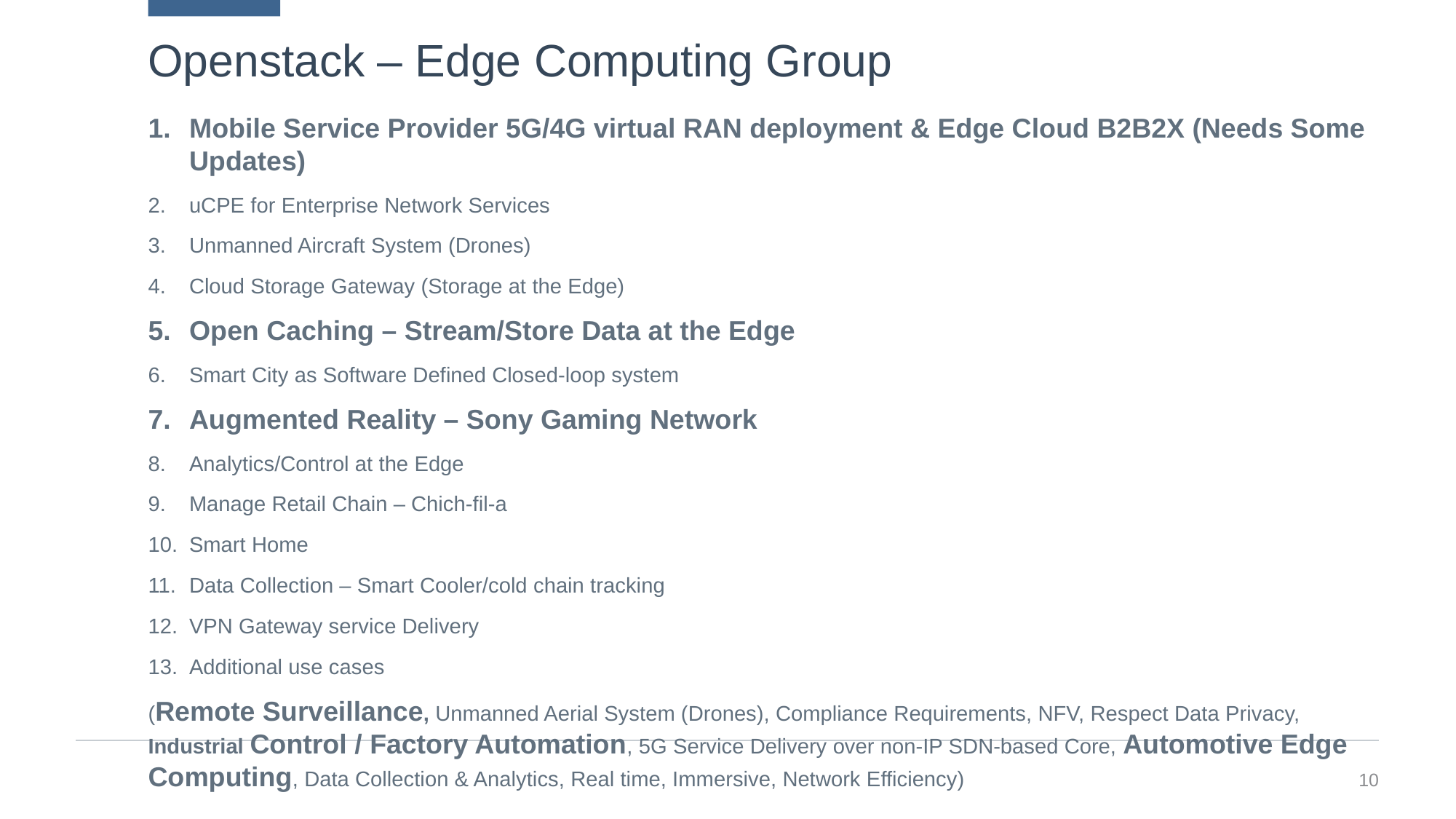

# Openstack – Edge Computing Group
Mobile Service Provider 5G/4G virtual RAN deployment & Edge Cloud B2B2X (Needs Some Updates)
uCPE for Enterprise Network Services
Unmanned Aircraft System (Drones)
Cloud Storage Gateway (Storage at the Edge)
Open Caching – Stream/Store Data at the Edge
Smart City as Software Defined Closed-loop system
Augmented Reality – Sony Gaming Network
Analytics/Control at the Edge
Manage Retail Chain – Chich-fil-a
Smart Home
Data Collection – Smart Cooler/cold chain tracking
VPN Gateway service Delivery
Additional use cases
(Remote Surveillance, Unmanned Aerial System (Drones), Compliance Requirements, NFV, Respect Data Privacy, Industrial Control / Factory Automation, 5G Service Delivery over non-IP SDN-based Core, Automotive Edge Computing, Data Collection & Analytics, Real time, Immersive, Network Efficiency)